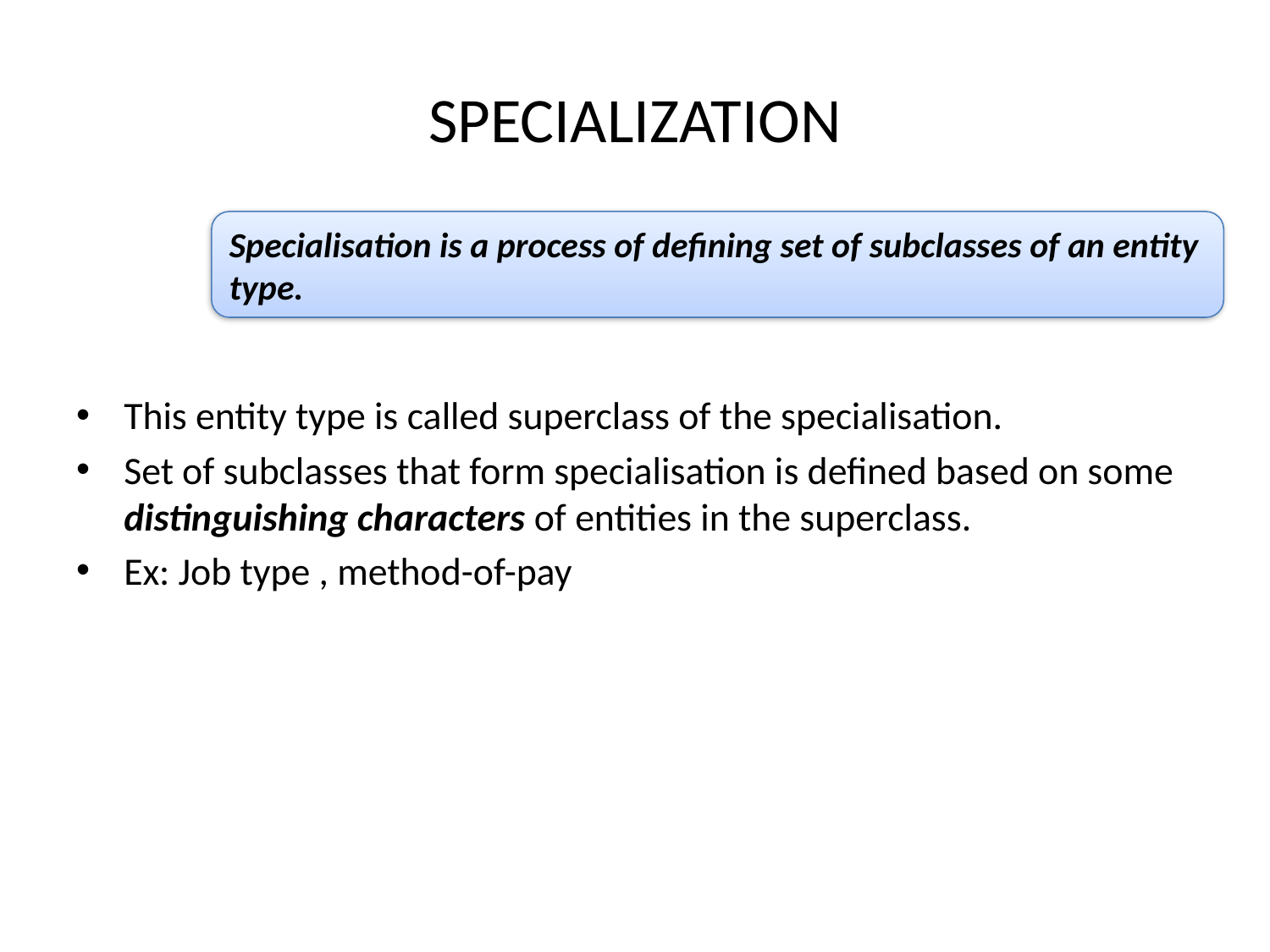

# SPECIALIZATION
Specialisation is a process of defining set of subclasses of an entity type.

This entity type is called superclass of the specialisation.
Set of subclasses that form specialisation is defined based on some distinguishing characters of entities in the superclass.
Ex: Job type , method-of-pay